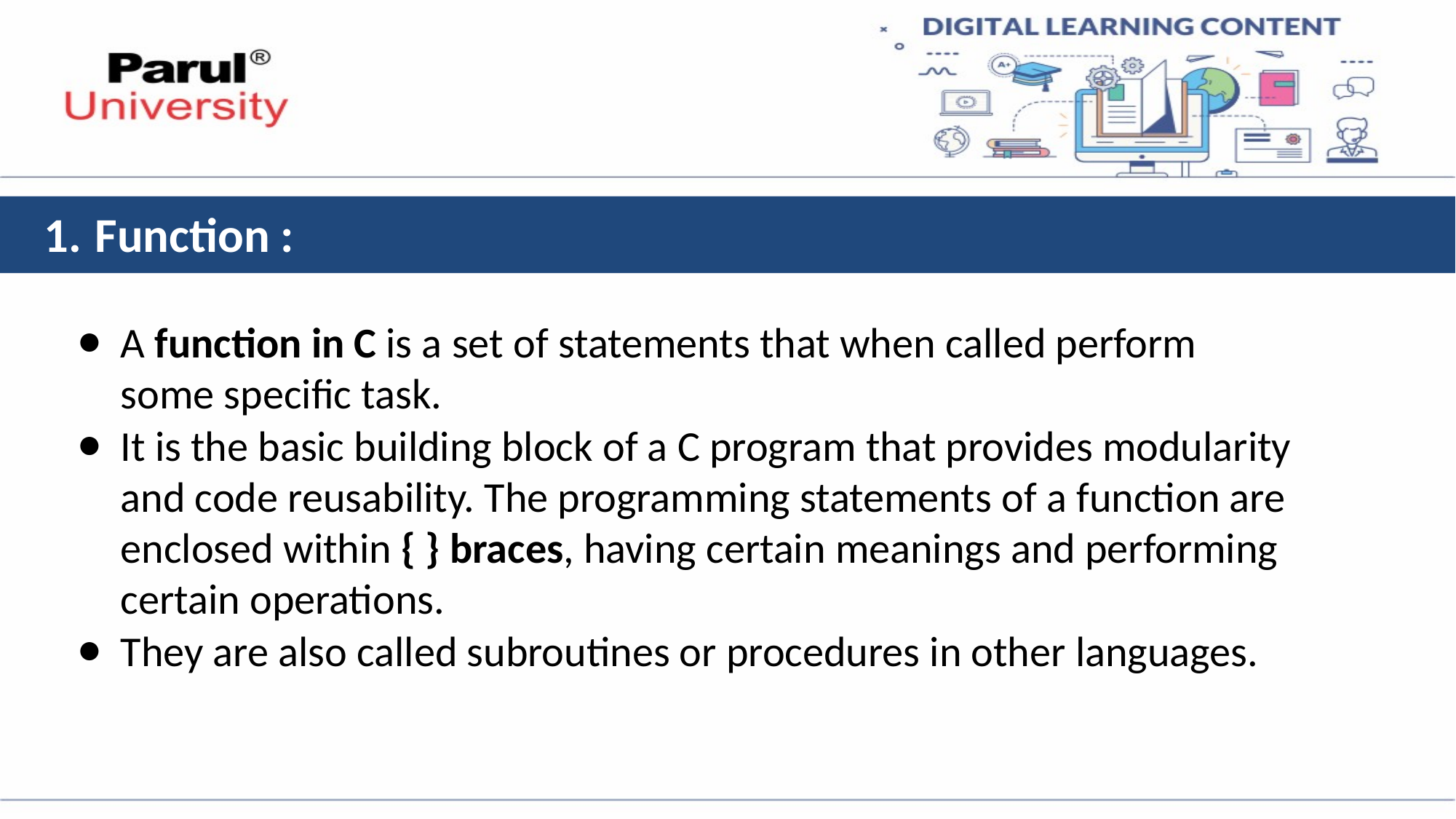

# 1. Function :
A function in C is a set of statements that when called perform some specific task.
It is the basic building block of a C program that provides modularity and code reusability. The programming statements of a function are enclosed within { } braces, having certain meanings and performing certain operations.
They are also called subroutines or procedures in other languages.